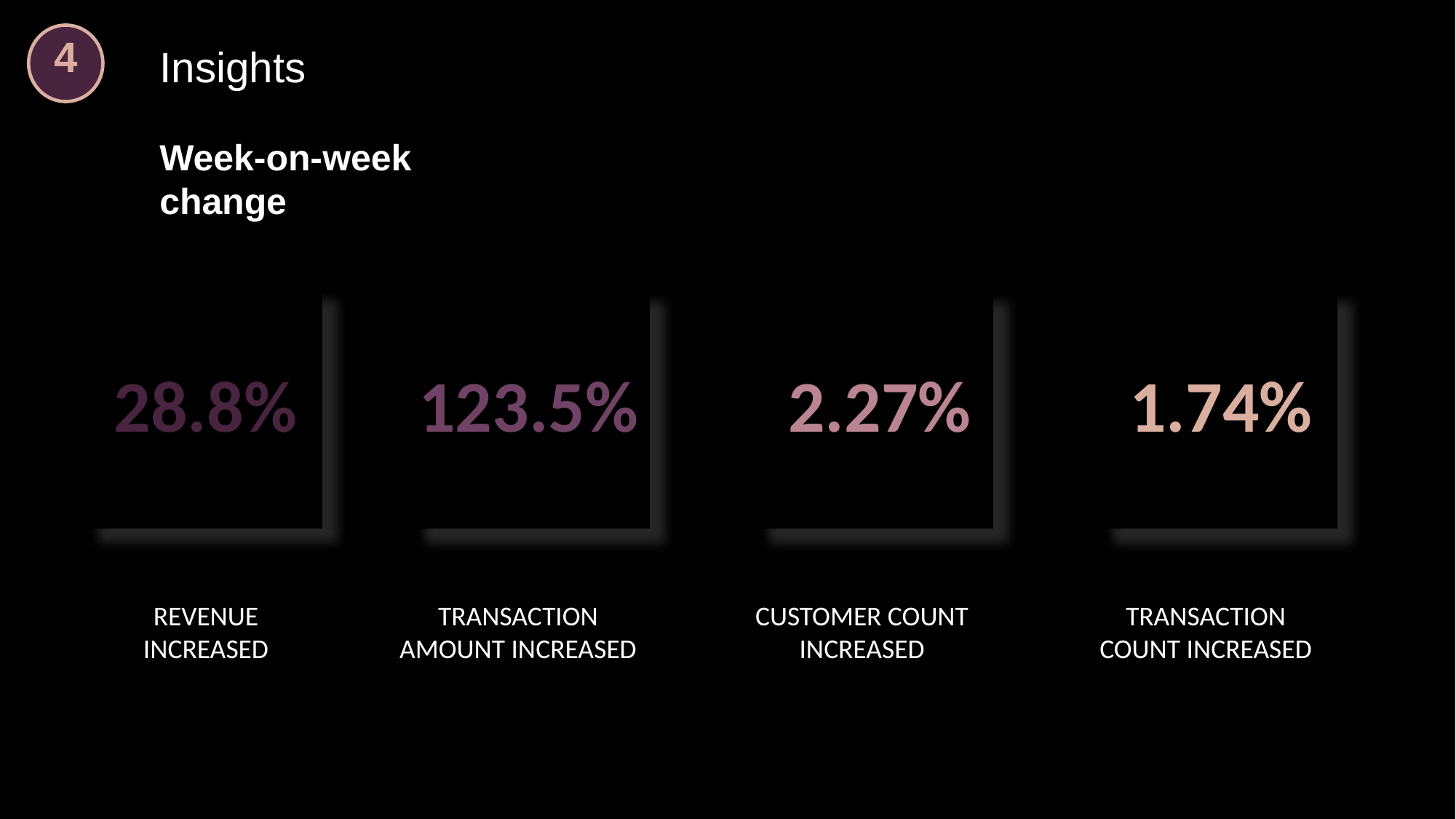

4

Insights
Week-on-week change

28.8%
123.5%
2.27%
1.74%
REVENUE INCREASED
TRANSACTION AMOUNT INCREASED
CUSTOMER COUNT INCREASED
TRANSACTION COUNT INCREASED